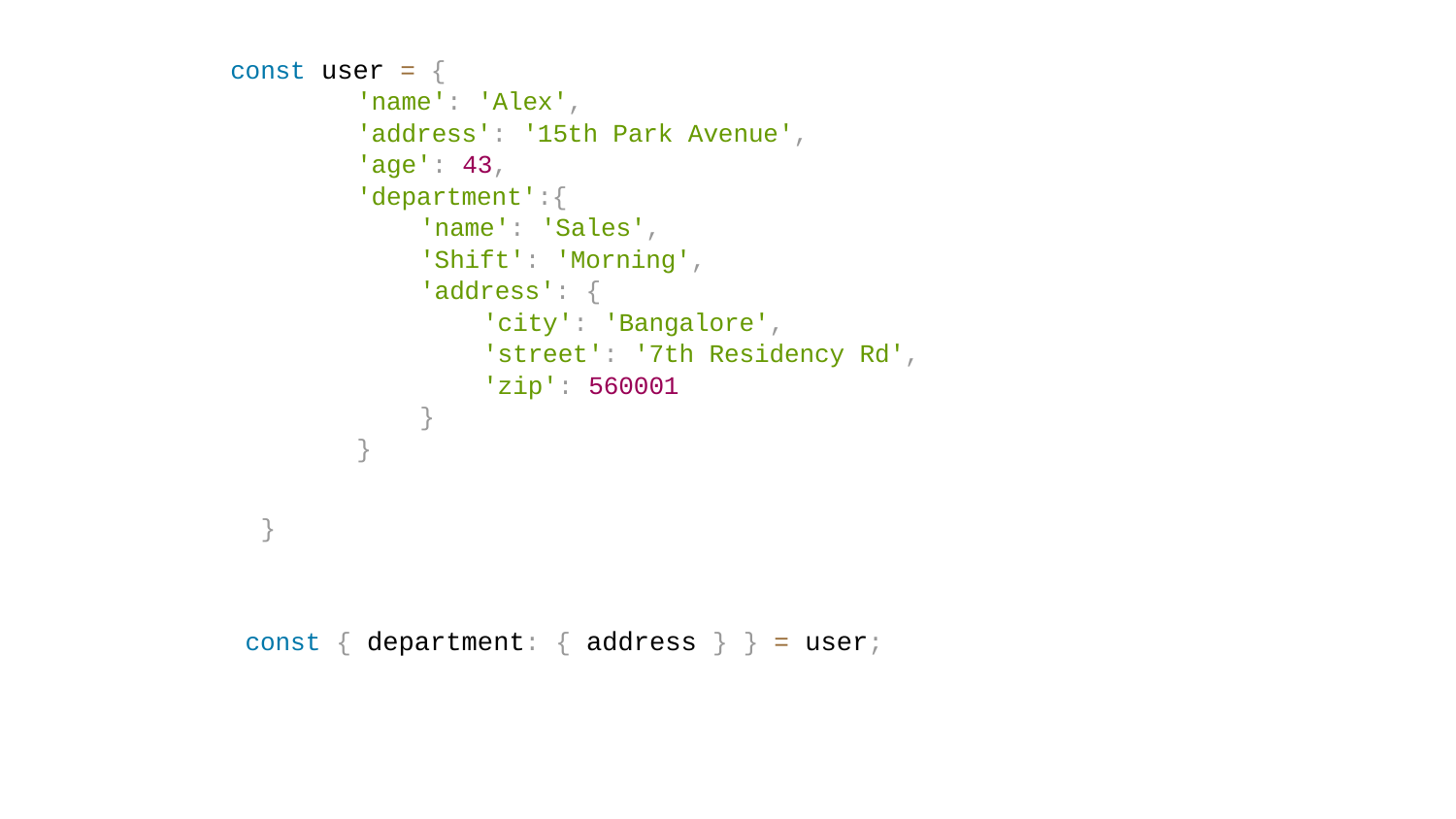

const user = {
        'name': 'Alex',
        'address': '15th Park Avenue',
        'age': 43,
        'department':{
            'name': 'Sales',
            'Shift': 'Morning',
            'address': {
                'city': 'Bangalore',
                'street': '7th Residency Rd',
                'zip': 560001
            }
        }
}
 const { department: { address } } = user;